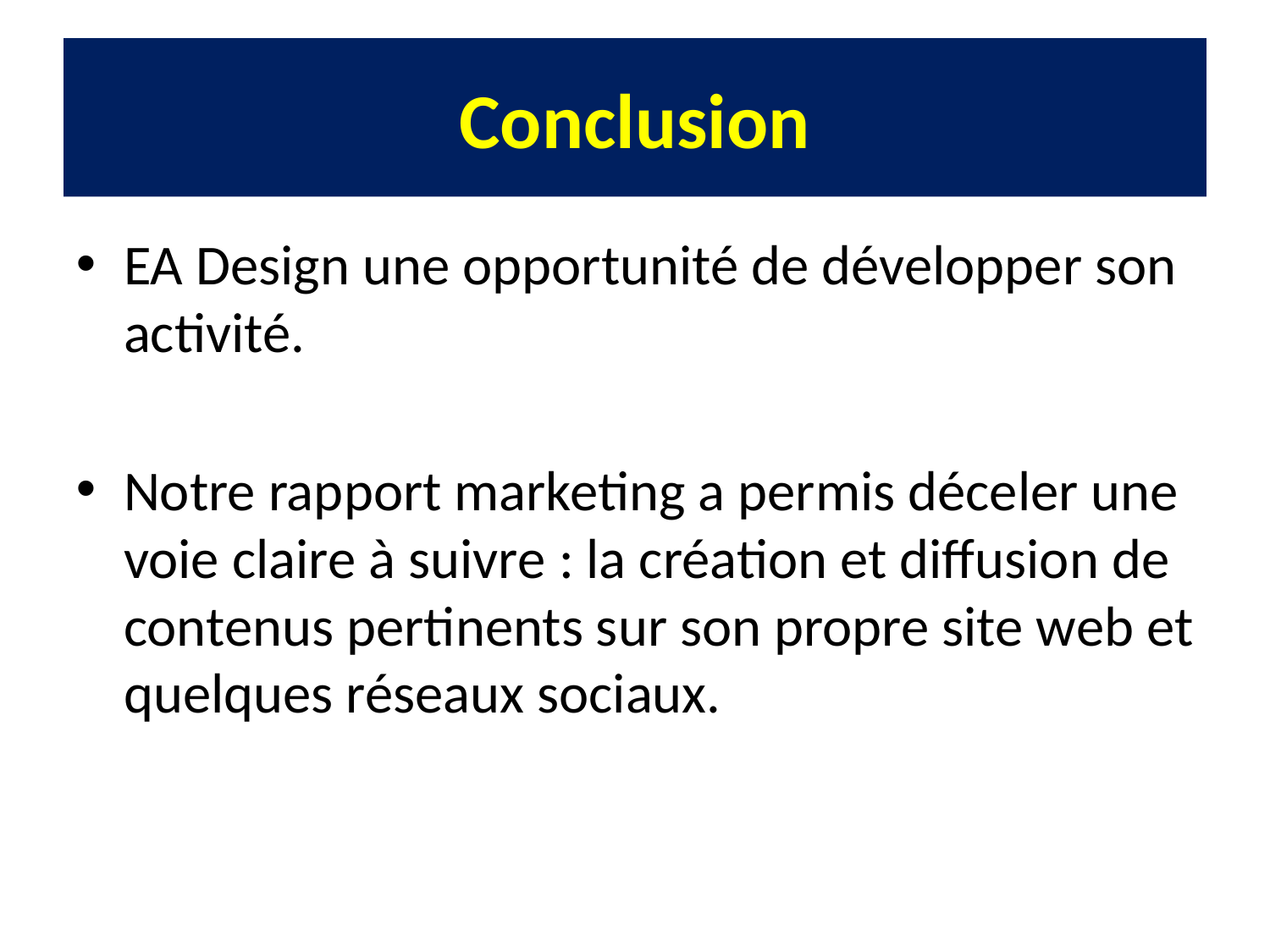

# Conclusion
EA Design une opportunité de développer son activité.

Notre rapport marketing a permis déceler une voie claire à suivre : la création et diffusion de contenus pertinents sur son propre site web et quelques réseaux sociaux.